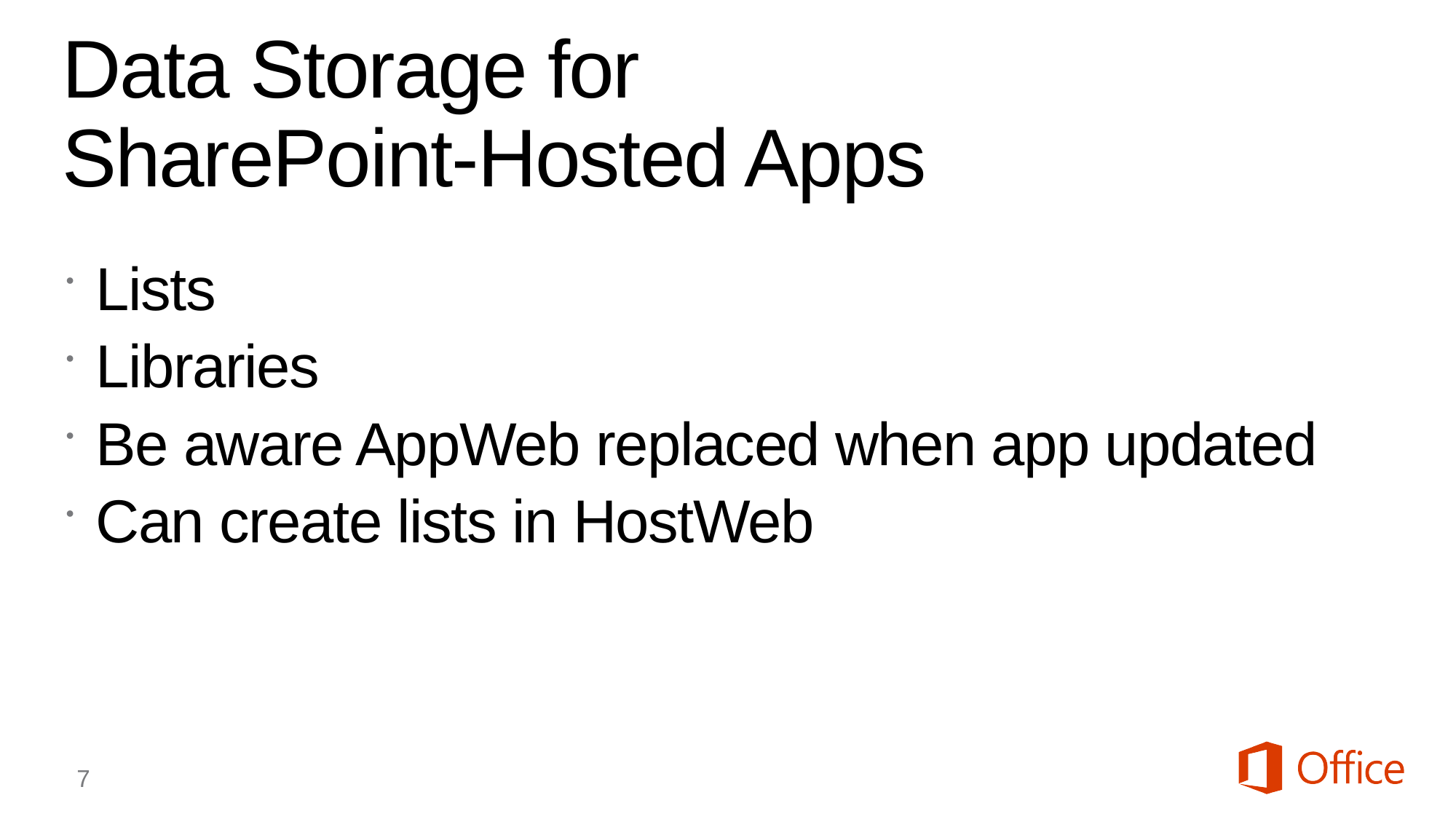

# Data Storage for SharePoint-Hosted Apps

Lists
Libraries
Be aware AppWeb replaced when app updated
Can create lists in HostWeb
7